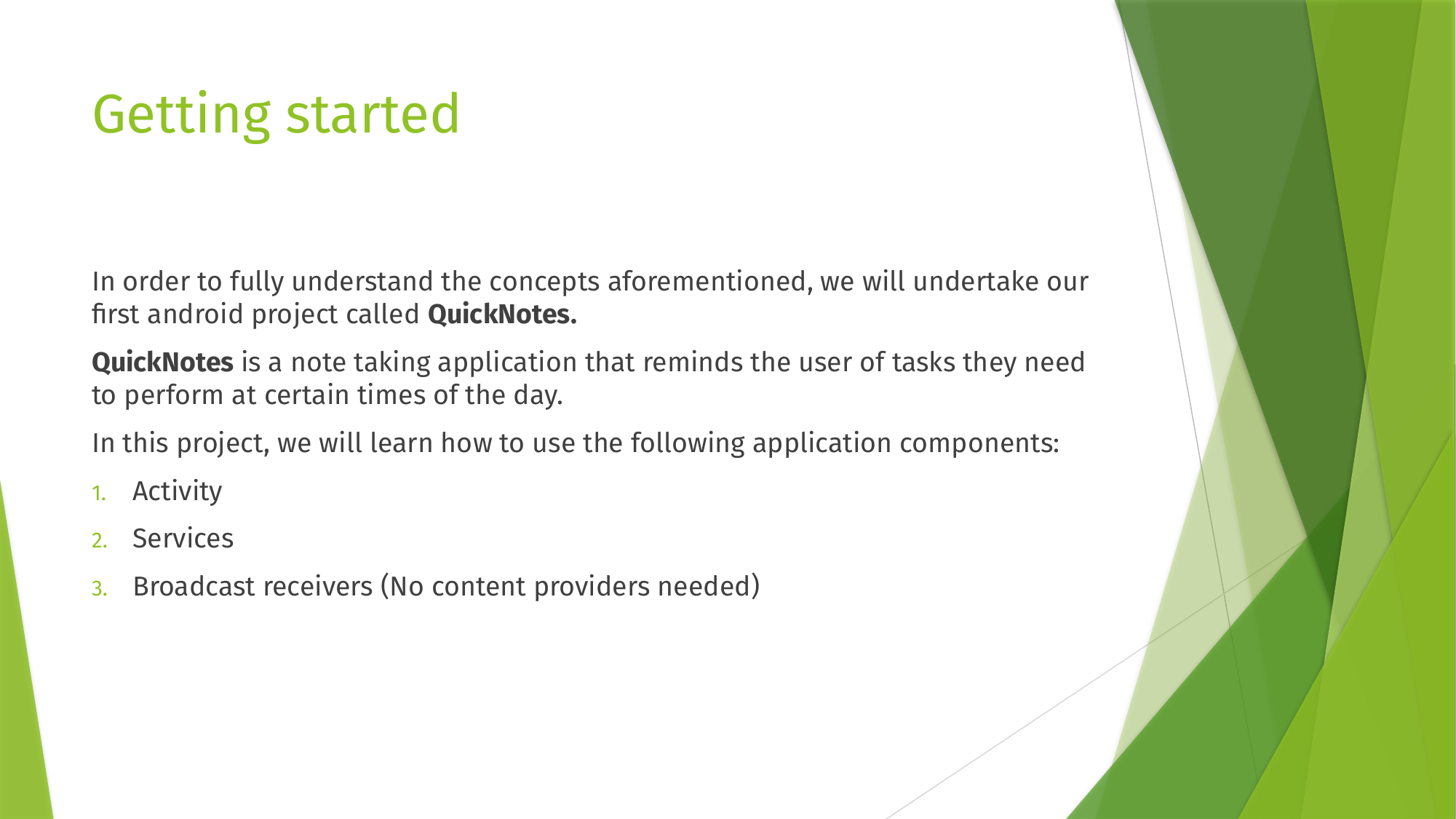

# Getting started
In order to fully understand the concepts aforementioned, we will undertake our first android project called QuickNotes.
QuickNotes is a note taking application that reminds the user of tasks they need to perform at certain times of the day.
In this project, we will learn how to use the following application components:
Activity
Services
Broadcast receivers (No content providers needed)